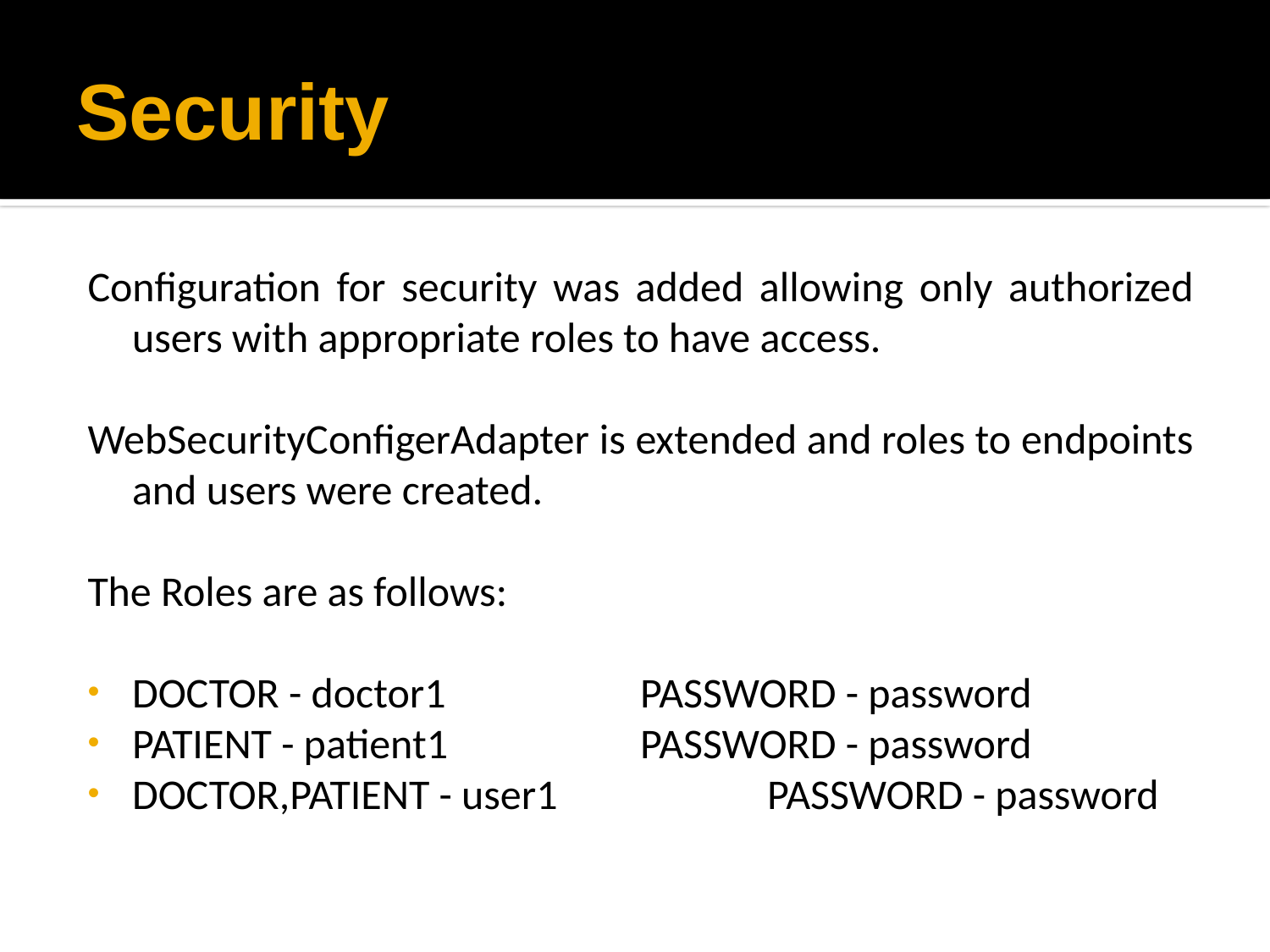

# Security
Configuration for security was added allowing only authorized users with appropriate roles to have access.

WebSecurityConfigerAdapter is extended and roles to endpoints and users were created.

The Roles are as follows:

DOCTOR - doctor1 		PASSWORD - password
PATIENT - patient1 		PASSWORD - password
DOCTOR,PATIENT - user1 		PASSWORD - password